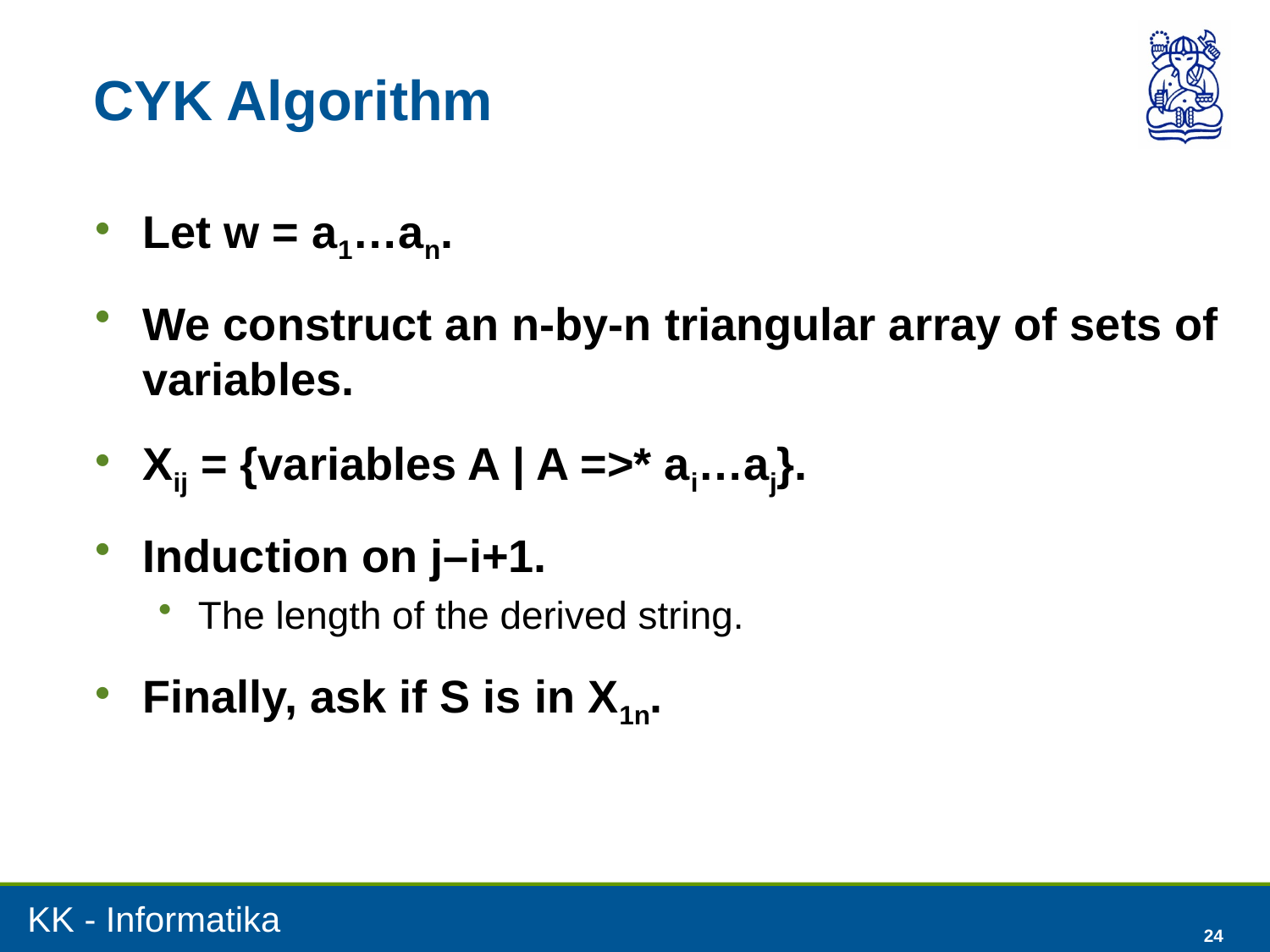

24
# CYK Algorithm
Let w = a1…an.
We construct an n-by-n triangular array of sets of variables.
Xij = {variables A | A =>* ai…aj}.
Induction on j–i+1.
The length of the derived string.
Finally, ask if S is in X1n.